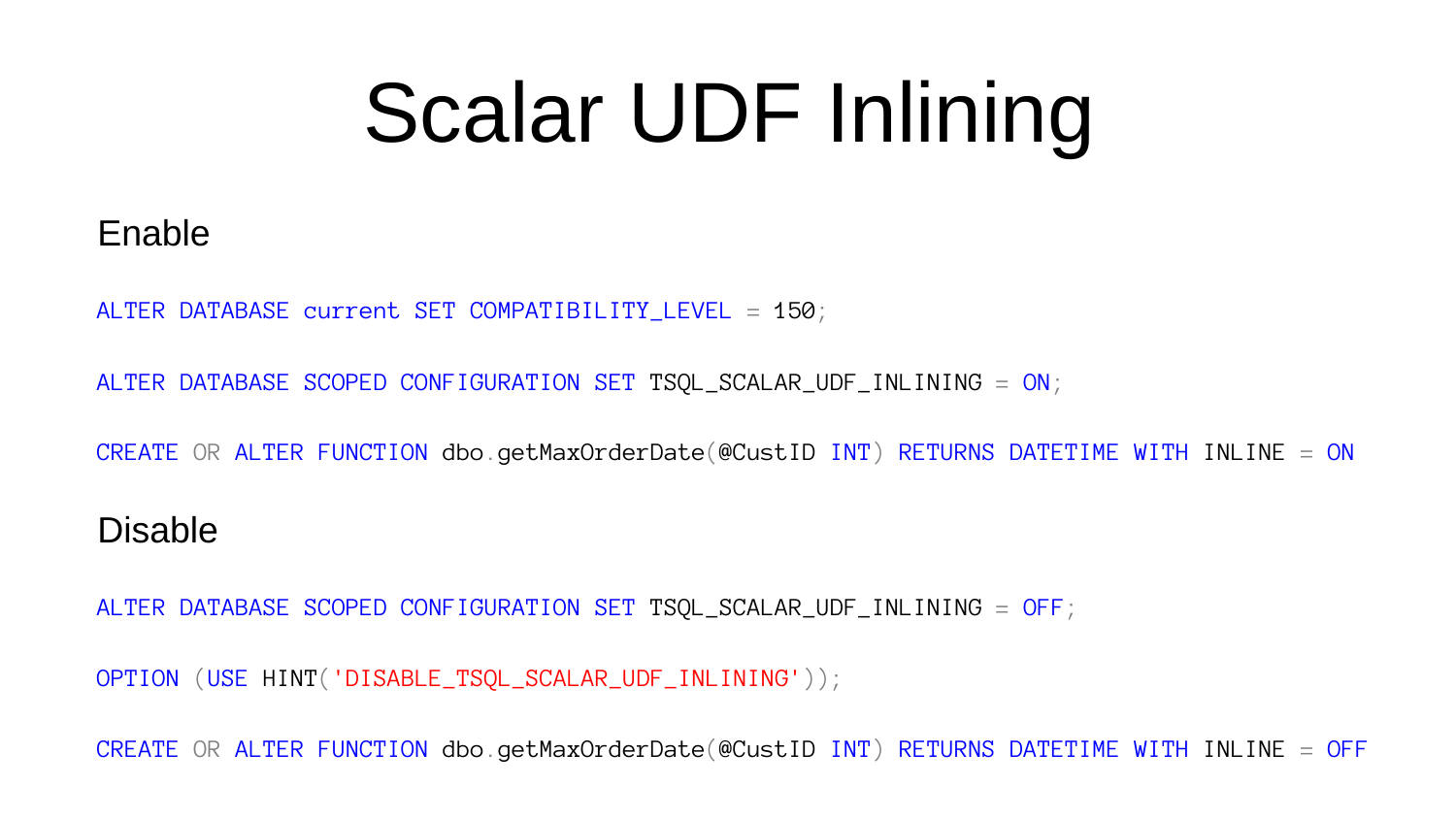

# Scalar UDF Inlining
Enable
ALTER DATABASE current SET COMPATIBILITY_LEVEL = 150;
ALTER DATABASE SCOPED CONFIGURATION SET TSQL_SCALAR_UDF_INLINING = ON;
CREATE OR ALTER FUNCTION dbo.getMaxOrderDate(@CustID INT) RETURNS DATETIME WITH INLINE = ON
Disable
ALTER DATABASE SCOPED CONFIGURATION SET TSQL_SCALAR_UDF_INLINING = OFF;
OPTION (USE HINT('DISABLE_TSQL_SCALAR_UDF_INLINING'));
CREATE OR ALTER FUNCTION dbo.getMaxOrderDate(@CustID INT) RETURNS DATETIME WITH INLINE = OFF